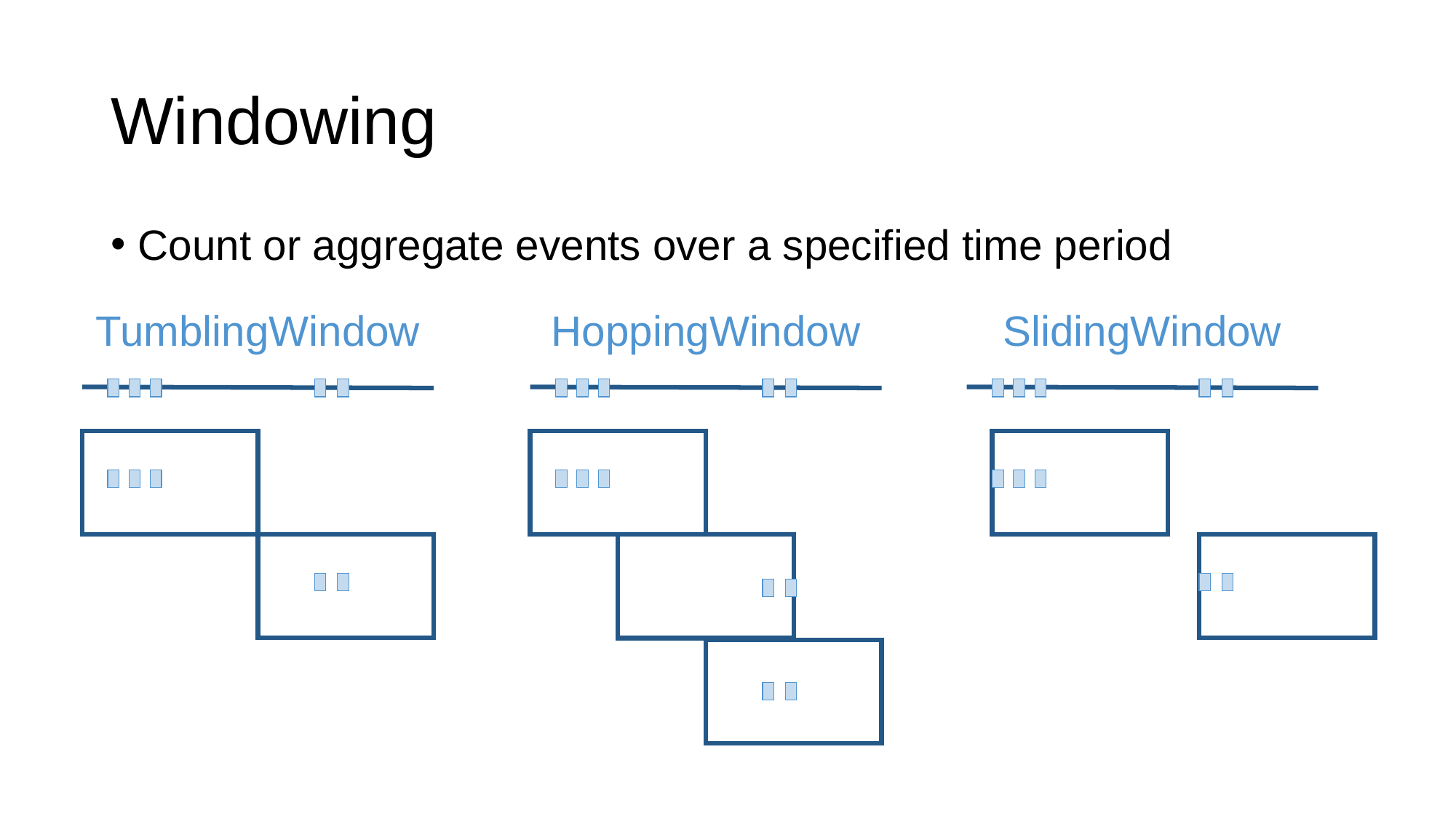

# Windowing
Count or aggregate events over a specified time period
TumblingWindow
HoppingWindow
SlidingWindow